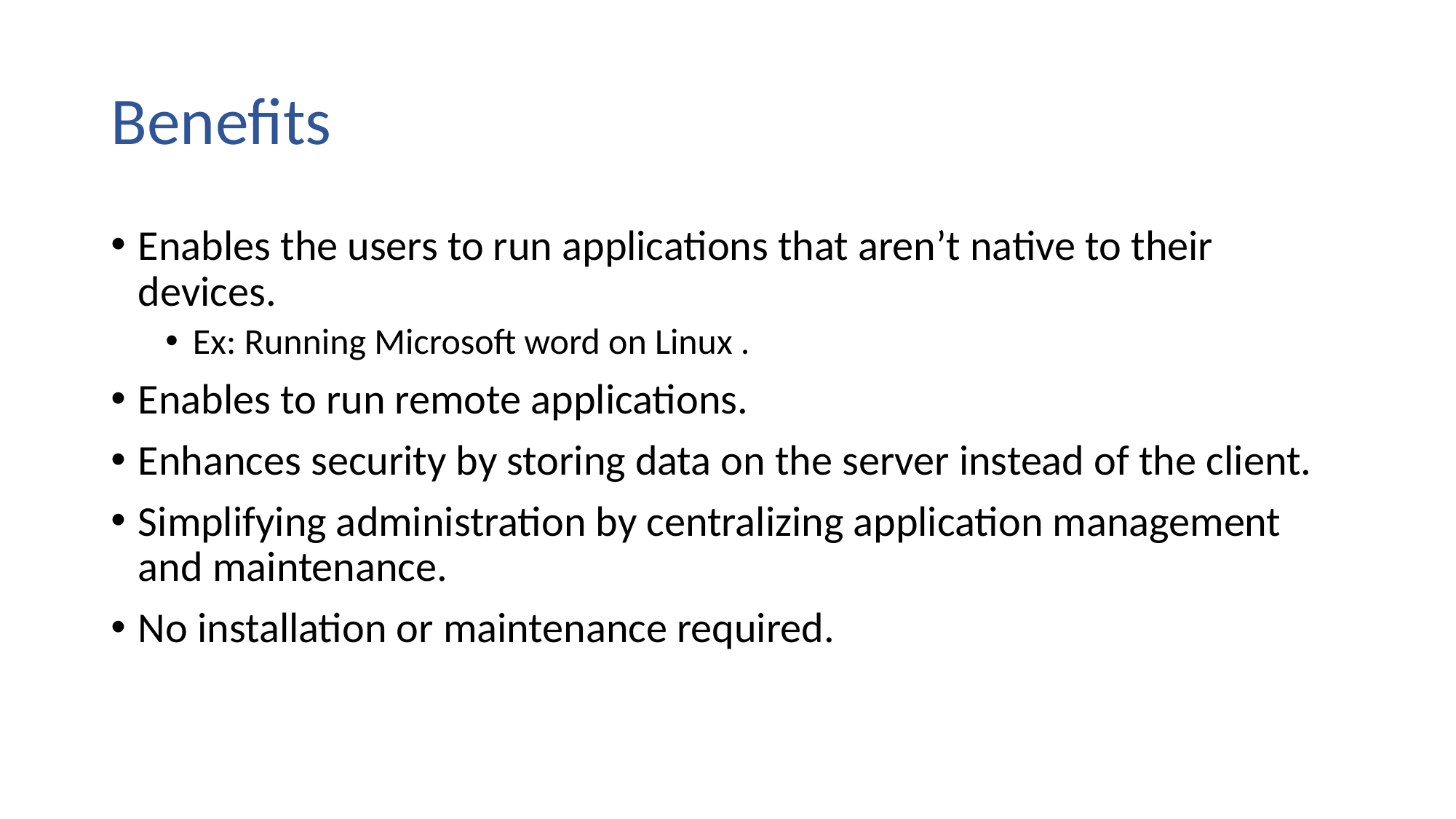

# Benefits
Enables the users to run applications that aren’t native to their devices.
Ex: Running Microsoft word on Linux .
Enables to run remote applications.
Enhances security by storing data on the server instead of the client.
Simplifying administration by centralizing application management and maintenance.
No installation or maintenance required.